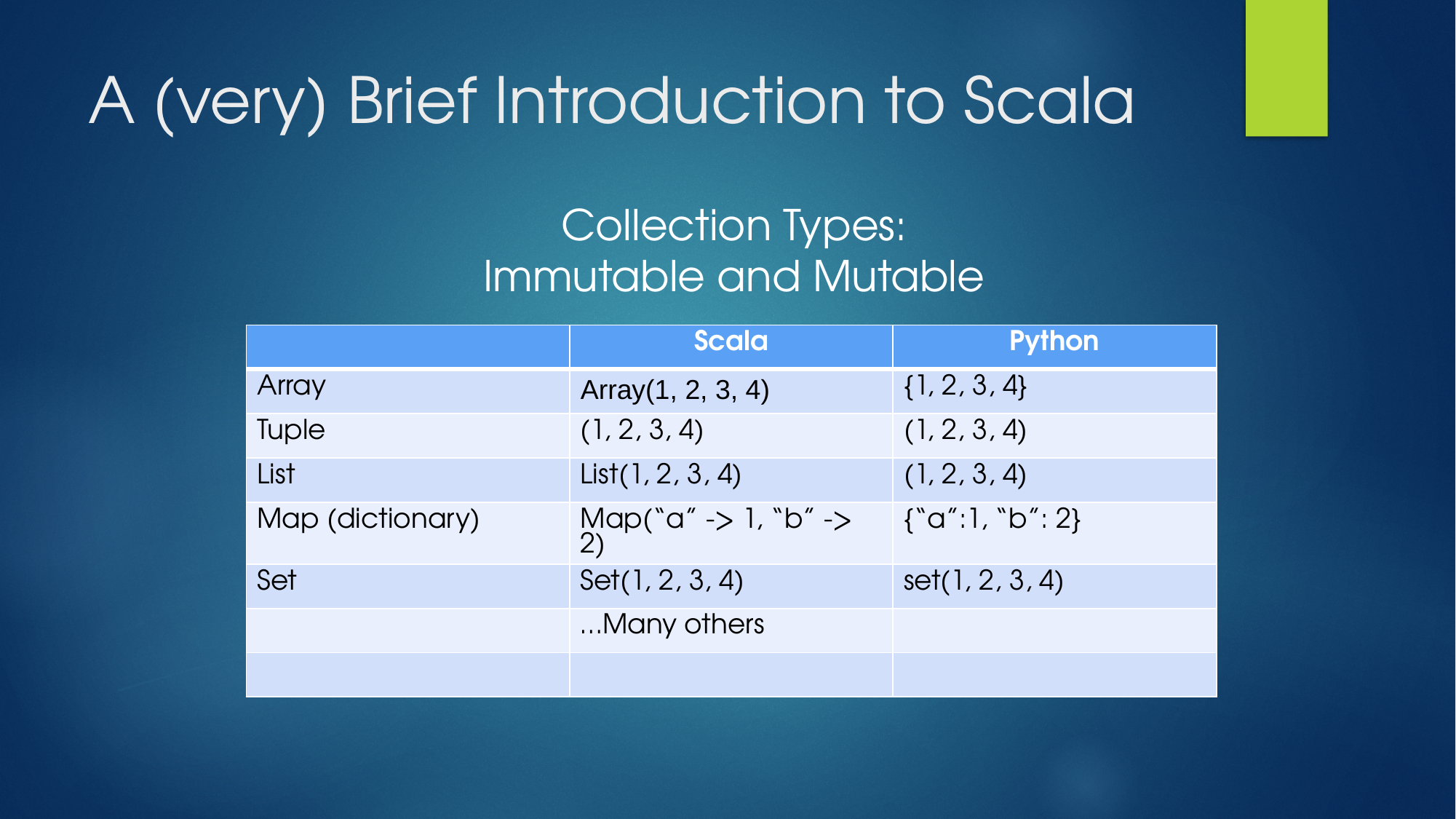

# A (very) Brief Introduction to Scala
Collection Types:
Immutable and Mutable
|  | Scala | Python |
| --- | --- | --- |
| Array | Array(1, 2, 3, 4) | {1, 2, 3, 4} |
| Tuple | (1, 2, 3, 4) | (1, 2, 3, 4) |
| List | List(1, 2, 3, 4) | (1, 2, 3, 4) |
| Map (dictionary) | Map(“a” -> 1, “b” -> 2) | {“a”:1, “b”: 2} |
| Set | Set(1, 2, 3, 4) | set(1, 2, 3, 4) |
|  | …Many others |  |
|  |  |  |